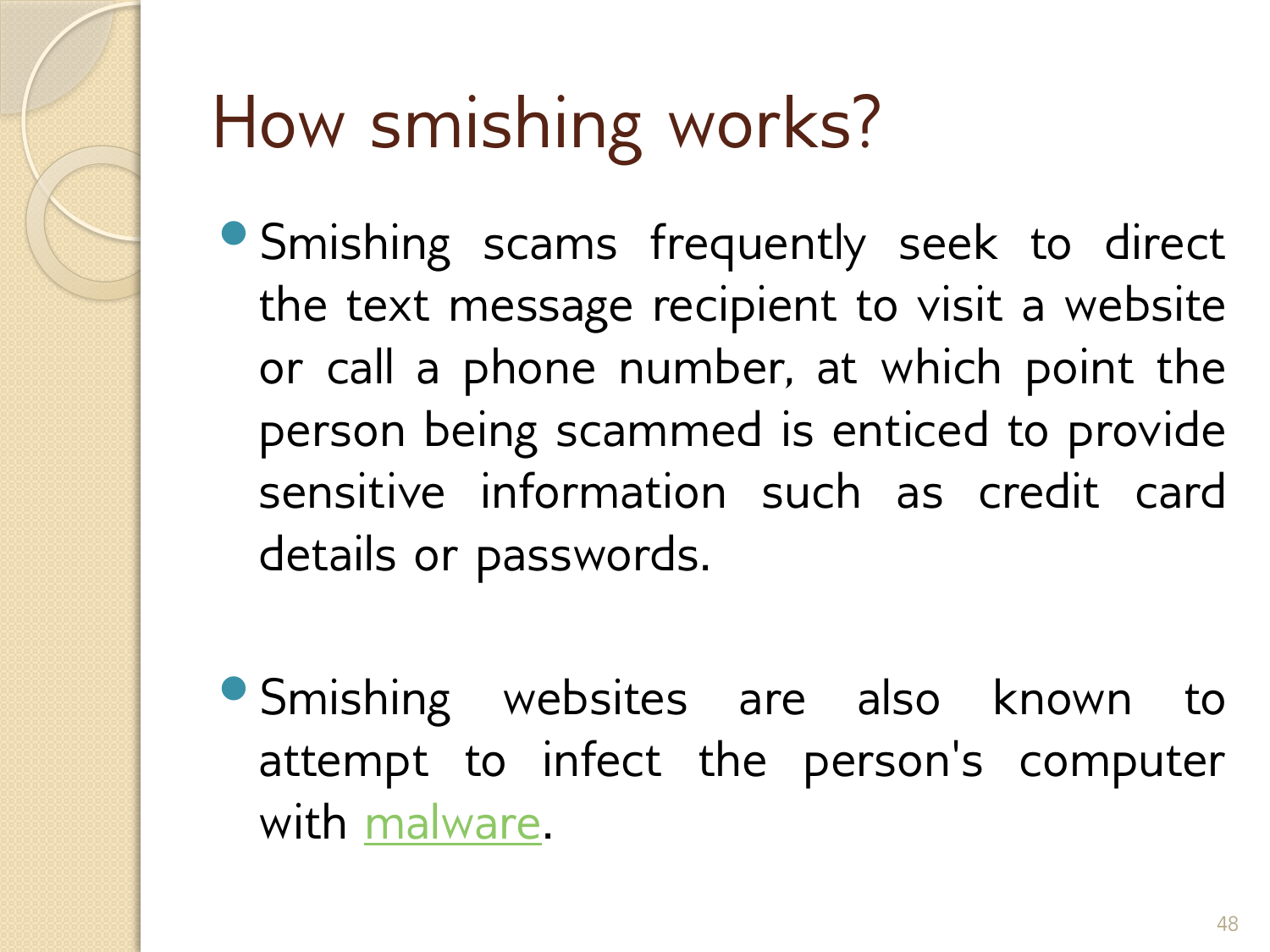

# How smishing works?
Smishing scams frequently seek to direct the text message recipient to visit a website or call a phone number, at which point the person being scammed is enticed to provide sensitive information such as credit card details or passwords.

Smishing websites are also known to attempt to infect the person's computer with malware.
48